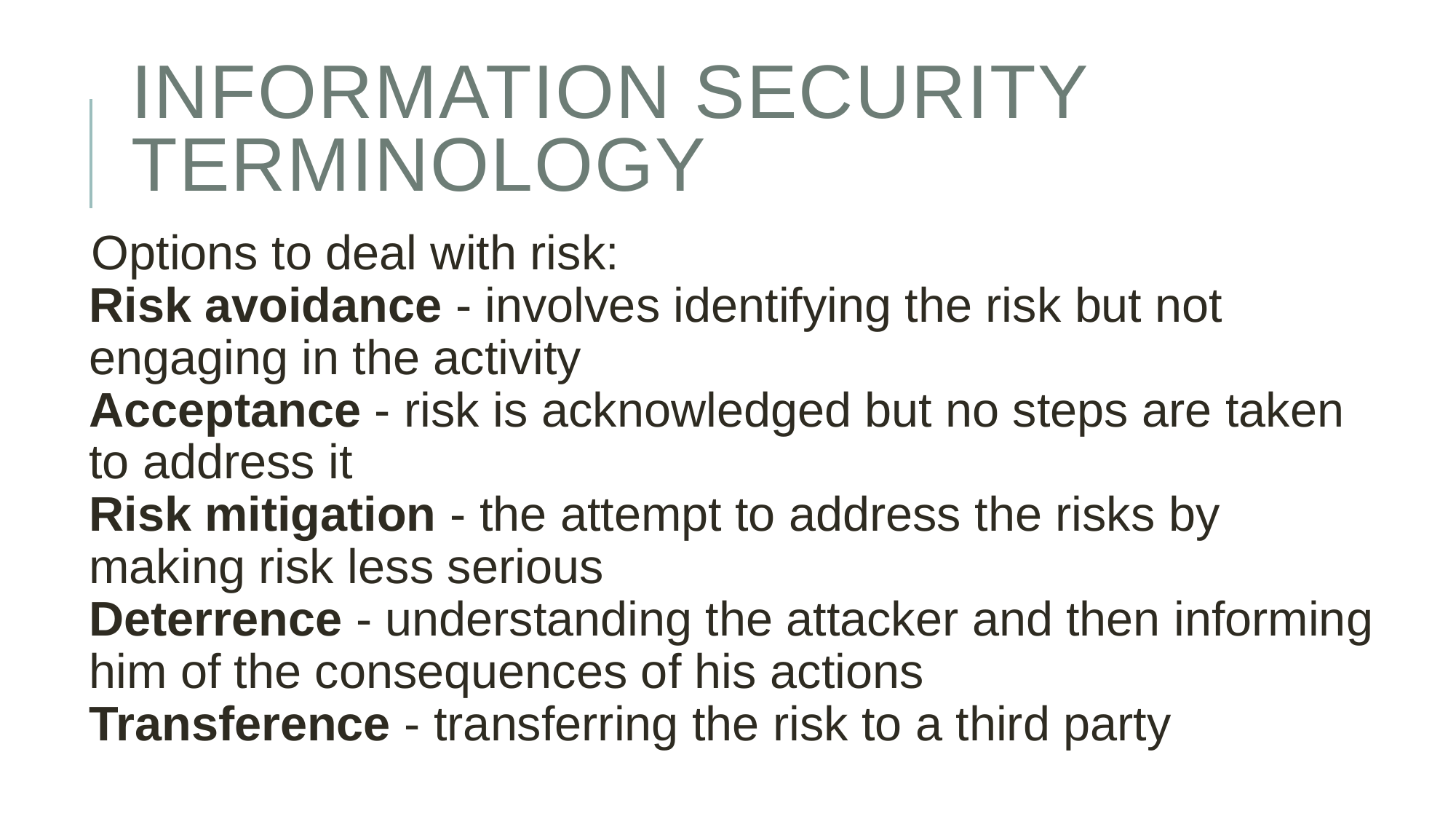

# Information Security Terminology
Options to deal with risk:
Risk avoidance - involves identifying the risk but not engaging in the activity
Acceptance - risk is acknowledged but no steps are taken to address it
Risk mitigation - the attempt to address the risks by making risk less serious
Deterrence - understanding the attacker and then informing him of the consequences of his actions
Transference - transferring the risk to a third party